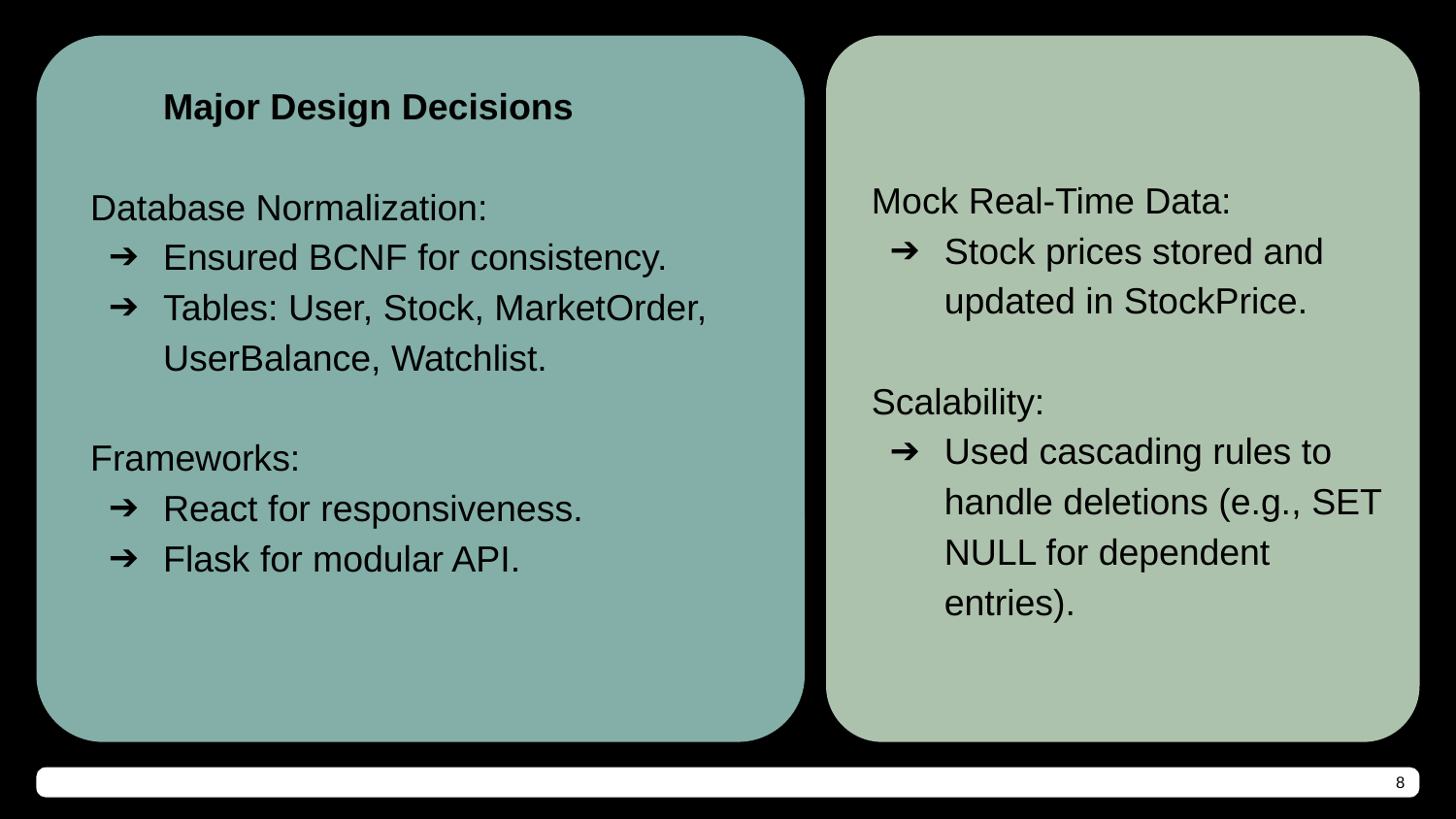

Major Design Decisions

Database Normalization:
Ensured BCNF for consistency.
Tables: User, Stock, MarketOrder, UserBalance, Watchlist.

Frameworks:
React for responsiveness.
Flask for modular API.

Mock Real-Time Data:
Stock prices stored and updated in StockPrice.

Scalability:
Used cascading rules to handle deletions (e.g., SET NULL for dependent entries).